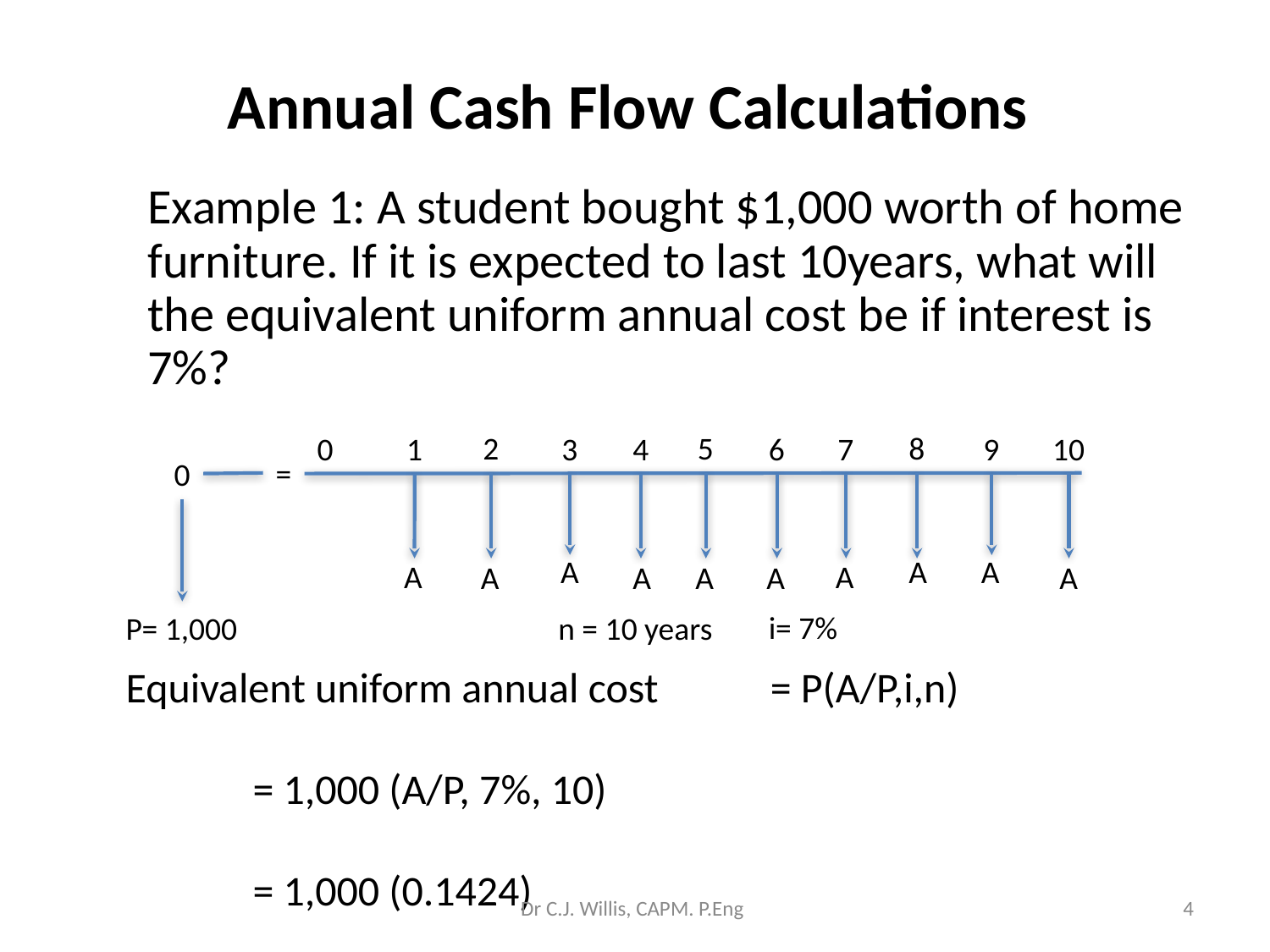

# Annual Cash Flow Calculations
	Example 1: A student bought $1,000 worth of home furniture. If it is expected to last 10years, what will the equivalent uniform annual cost be if interest is 7%?

2
5
8
0
1
3
4
6
7
9
10
=
0
A
A
A
A
A
A
A
A
A
A
i= 7%
P= 1,000
n = 10 years
Equivalent uniform annual cost	 = P(A/P,i,n)
									= 1,000 (A/P, 7%, 10)
									= 1,000 (0.1424)
									= $142.40
Dr C.J. Willis, CAPM. P.Eng
4